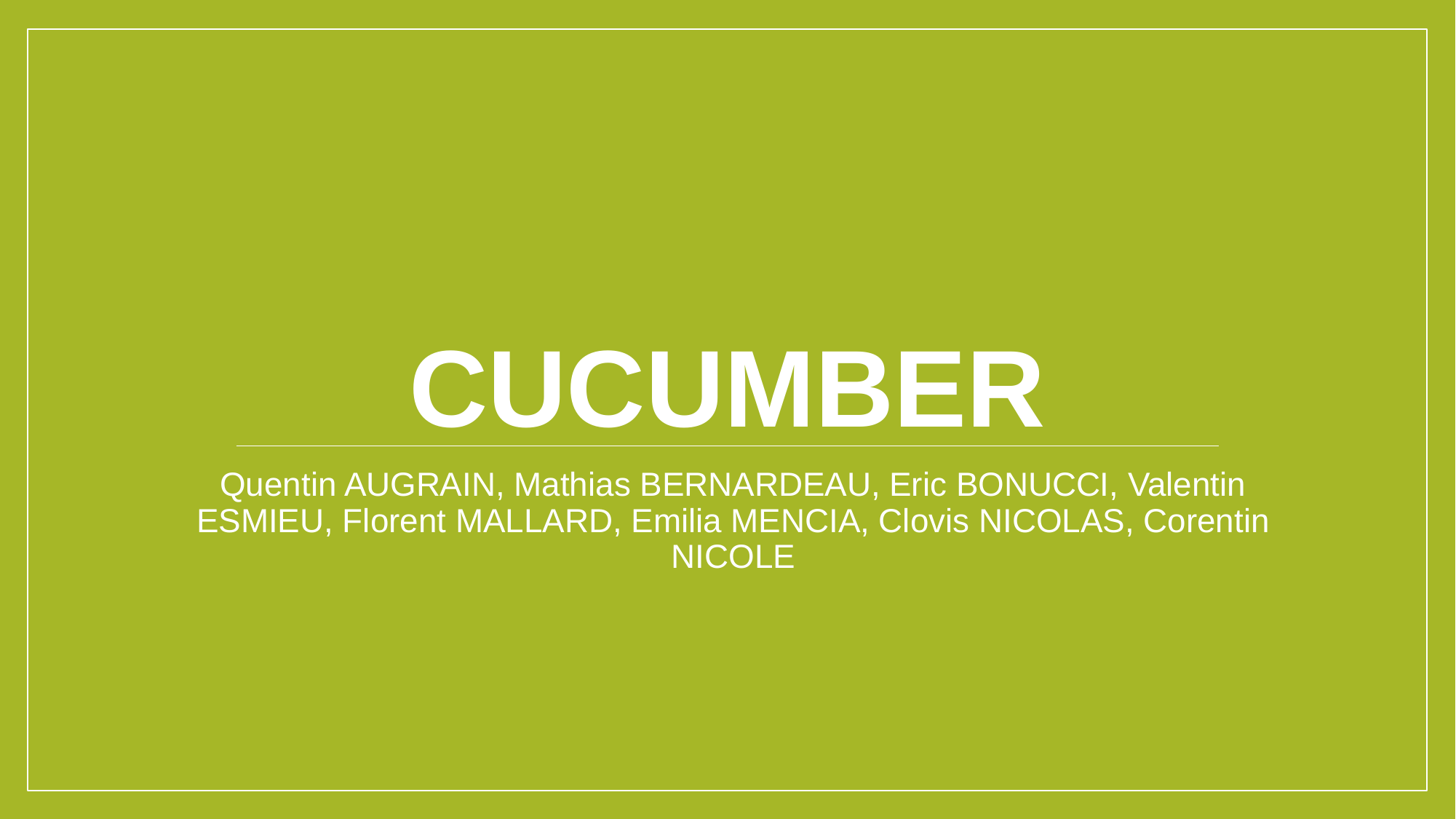

# Cucumber
Quentin AUGRAIN, Mathias BERNARDEAU, Eric BONUCCI, Valentin ESMIEU, Florent MALLARD, Emilia MENCIA, Clovis NICOLAS, Corentin NICOLE